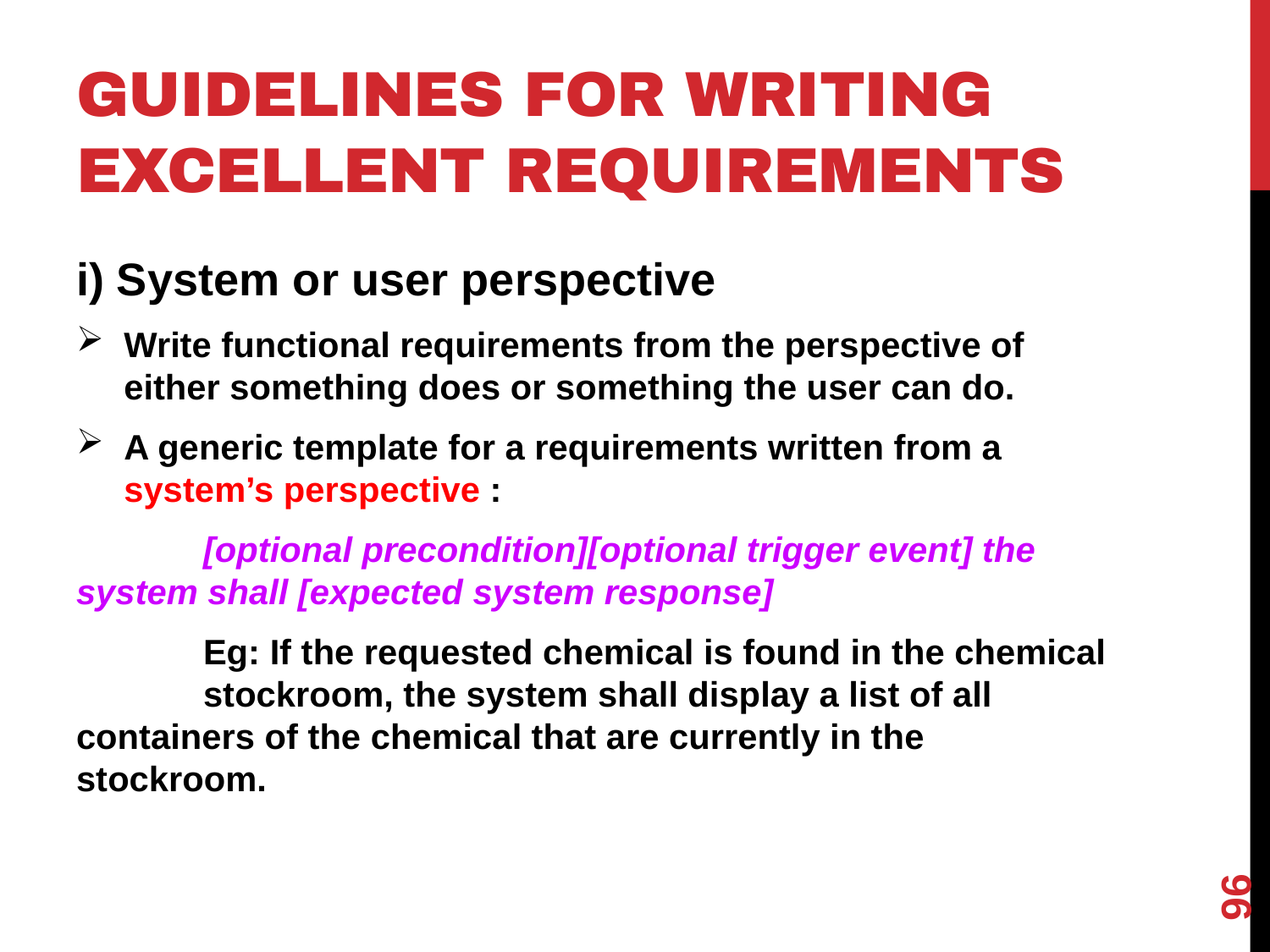

# Guidelines for writing excellent requirements
i) System or user perspective
Write functional requirements from the perspective of either something does or something the user can do.
A generic template for a requirements written from a system’s perspective :
	[optional precondition][optional trigger event] the 	system shall [expected system response]
	Eg: If the requested chemical is found in the chemical 	stockroom, the system shall display a list of all 	containers of the chemical that are currently in the 	stockroom.
96